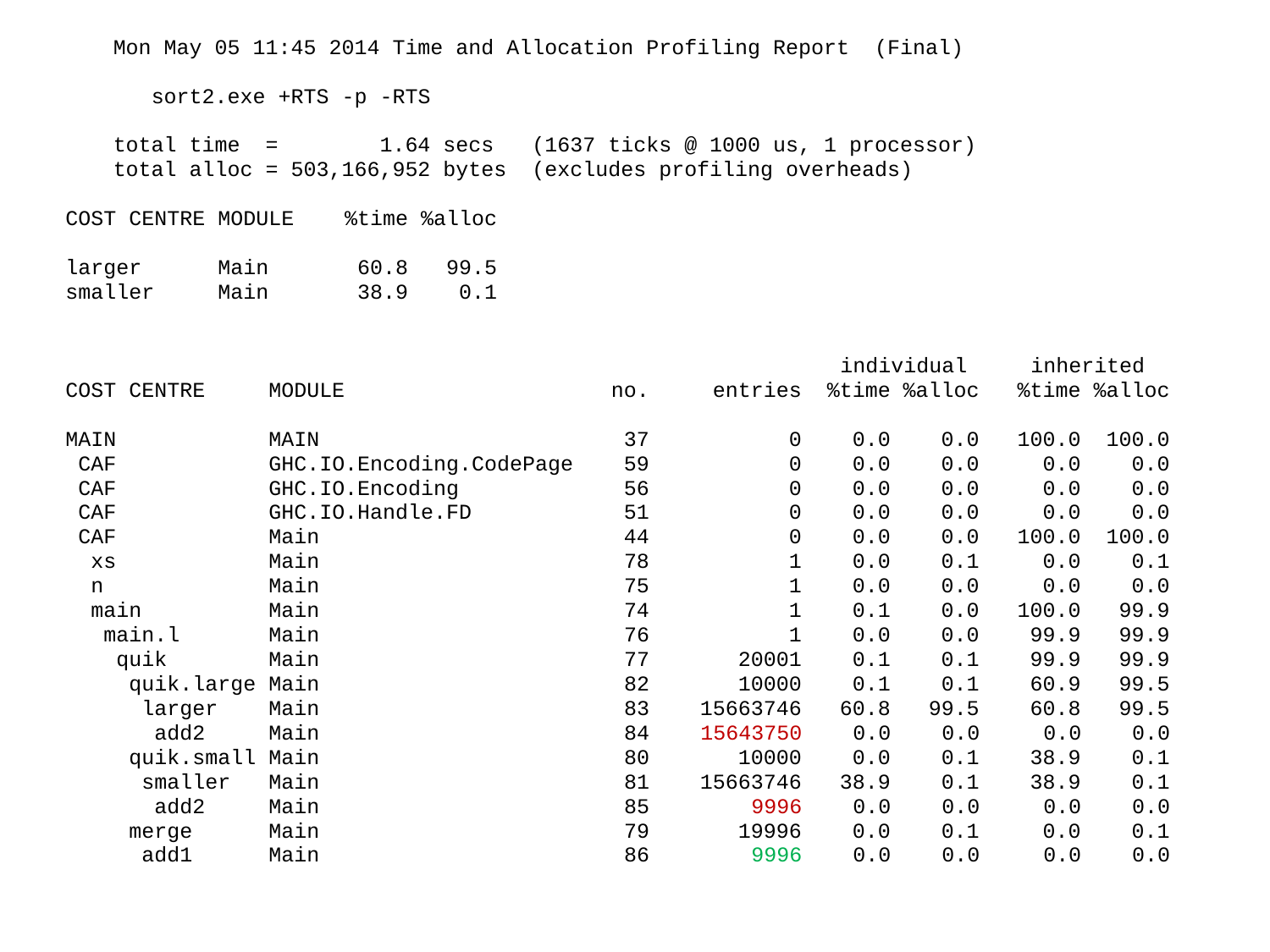

Mon May 05 11:45 2014 Time and Allocation Profiling Report  (Final)

	   sort2.exe +RTS -p -RTS

	total time  =        1.64 secs   (1637 ticks @ 1000 us, 1 processor)
	total alloc = 503,166,952 bytes  (excludes profiling overheads)

COST CENTRE MODULE    %time %alloc

larger      Main       60.8   99.5
smaller     Main       38.9    0.1

                                                             individual     inherited
COST CENTRE     MODULE                     no.     entries  %time %alloc   %time %alloc

MAIN            MAIN                        37           0    0.0    0.0   100.0  100.0
 CAF            GHC.IO.Encoding.CodePage    59           0    0.0    0.0     0.0    0.0
 CAF            GHC.IO.Encoding             56           0    0.0    0.0     0.0    0.0
 CAF            GHC.IO.Handle.FD            51           0    0.0    0.0     0.0    0.0
 CAF            Main                        44           0    0.0    0.0   100.0  100.0
  xs            Main                        78           1    0.0    0.1     0.0    0.1
  n             Main                        75           1    0.0    0.0     0.0    0.0
  main          Main                        74           1    0.1    0.0   100.0   99.9
   main.l       Main                        76           1    0.0    0.0    99.9   99.9
    quik        Main                        77       20001    0.1    0.1    99.9   99.9
     quik.large Main                        82       10000    0.1    0.1    60.9   99.5
      larger    Main                        83    15663746   60.8   99.5    60.8   99.5
       add2     Main                        84    15643750    0.0    0.0     0.0    0.0
     quik.small Main                        80       10000    0.0    0.1    38.9    0.1
      smaller   Main                        81    15663746   38.9    0.1    38.9    0.1
       add2     Main                        85        9996    0.0    0.0     0.0    0.0
     merge      Main                        79       19996    0.0    0.1     0.0    0.1
      add1      Main                        86        9996    0.0    0.0     0.0    0.0